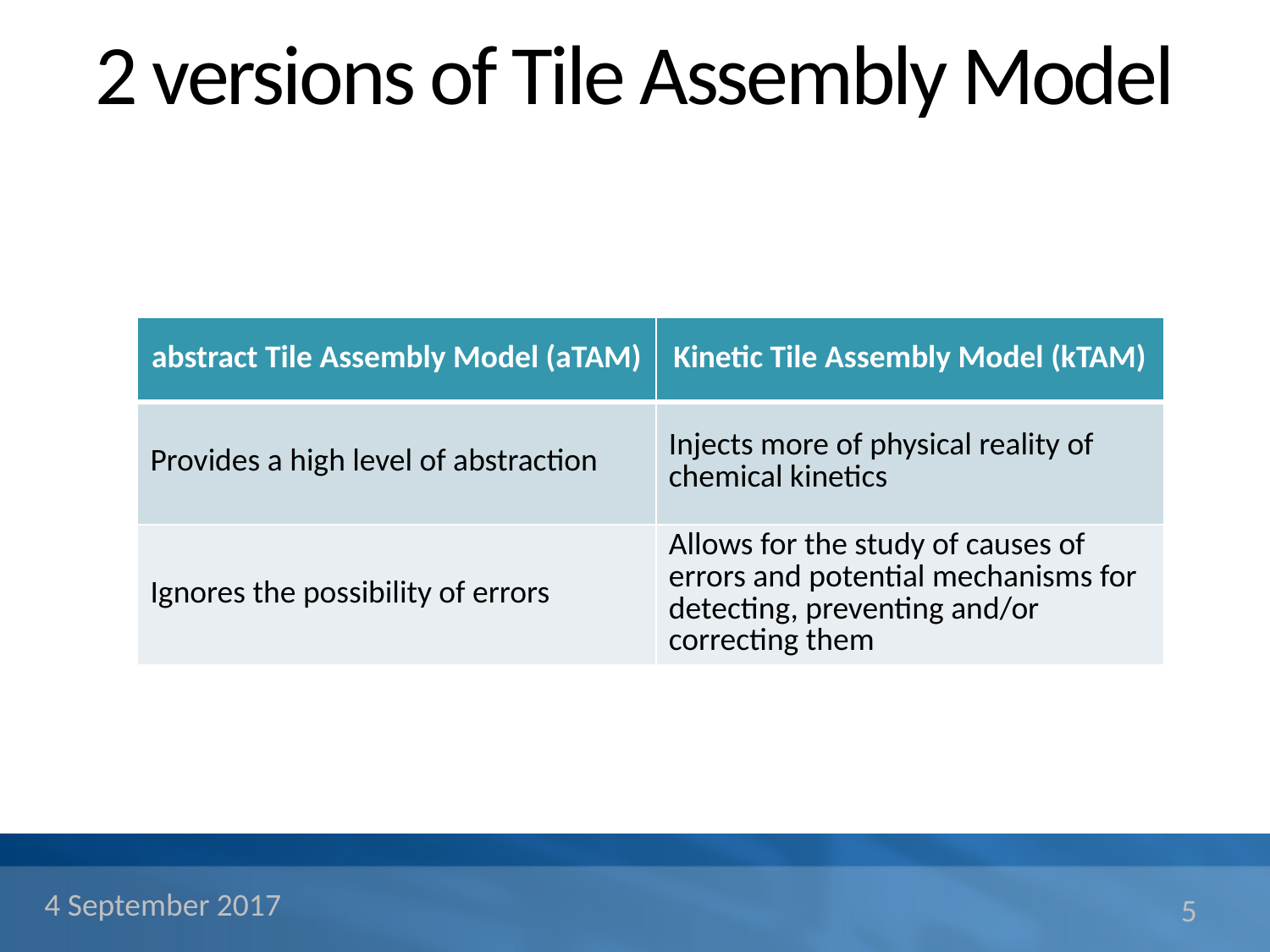

# 2 versions of Tile Assembly Model

| abstract Tile Assembly Model (aTAM) | Kinetic Tile Assembly Model (kTAM) |
| --- | --- |
| Provides a high level of abstraction | Injects more of physical reality of chemical kinetics |
| Ignores the possibility of errors | Allows for the study of causes of errors and potential mechanisms for detecting, preventing and/or correcting them |